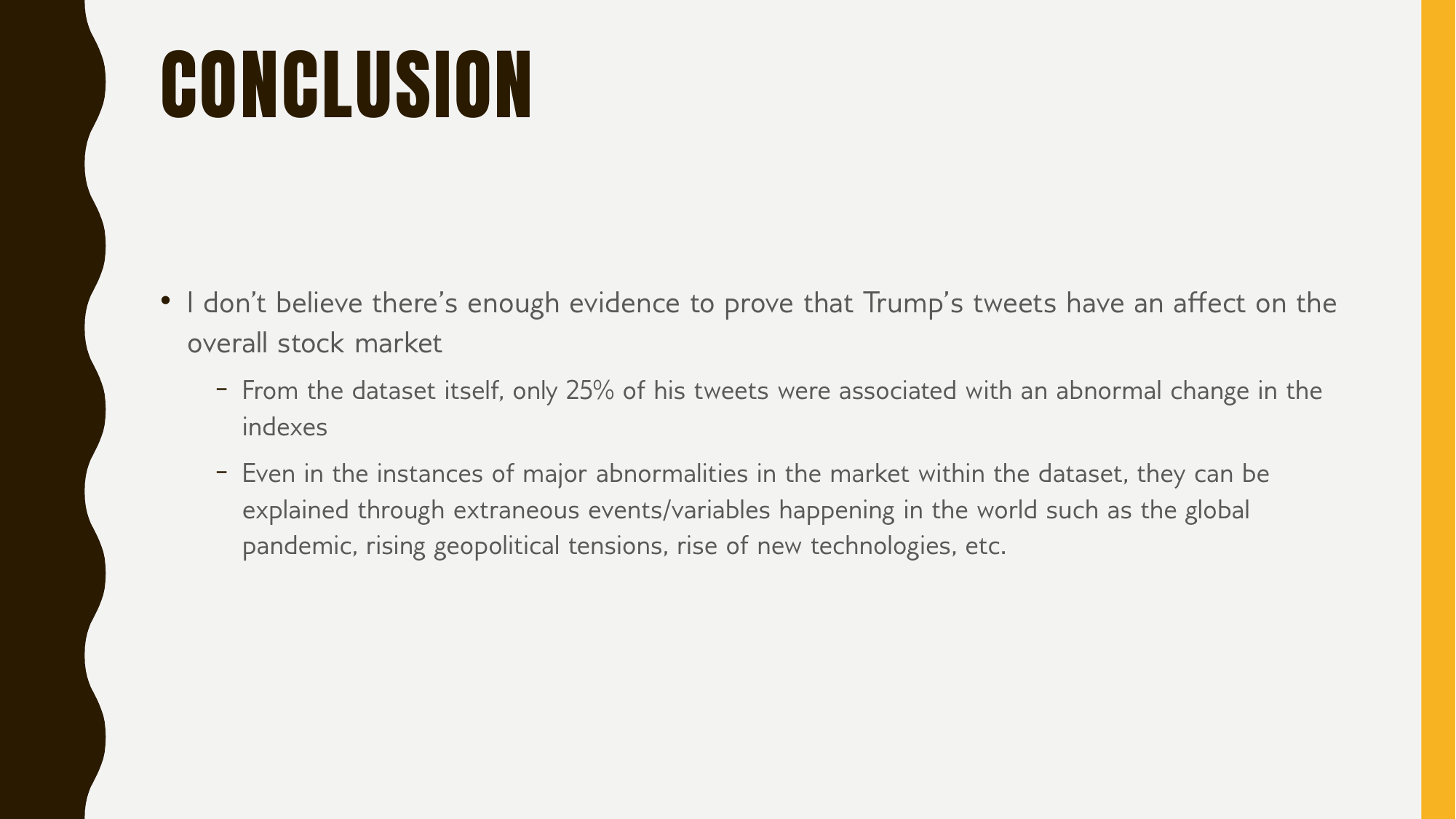

# Conclusion
I don’t believe there’s enough evidence to prove that Trump’s tweets have an affect on the overall stock market
From the dataset itself, only 25% of his tweets were associated with an abnormal change in the indexes
Even in the instances of major abnormalities in the market within the dataset, they can be explained through extraneous events/variables happening in the world such as the global pandemic, rising geopolitical tensions, rise of new technologies, etc.